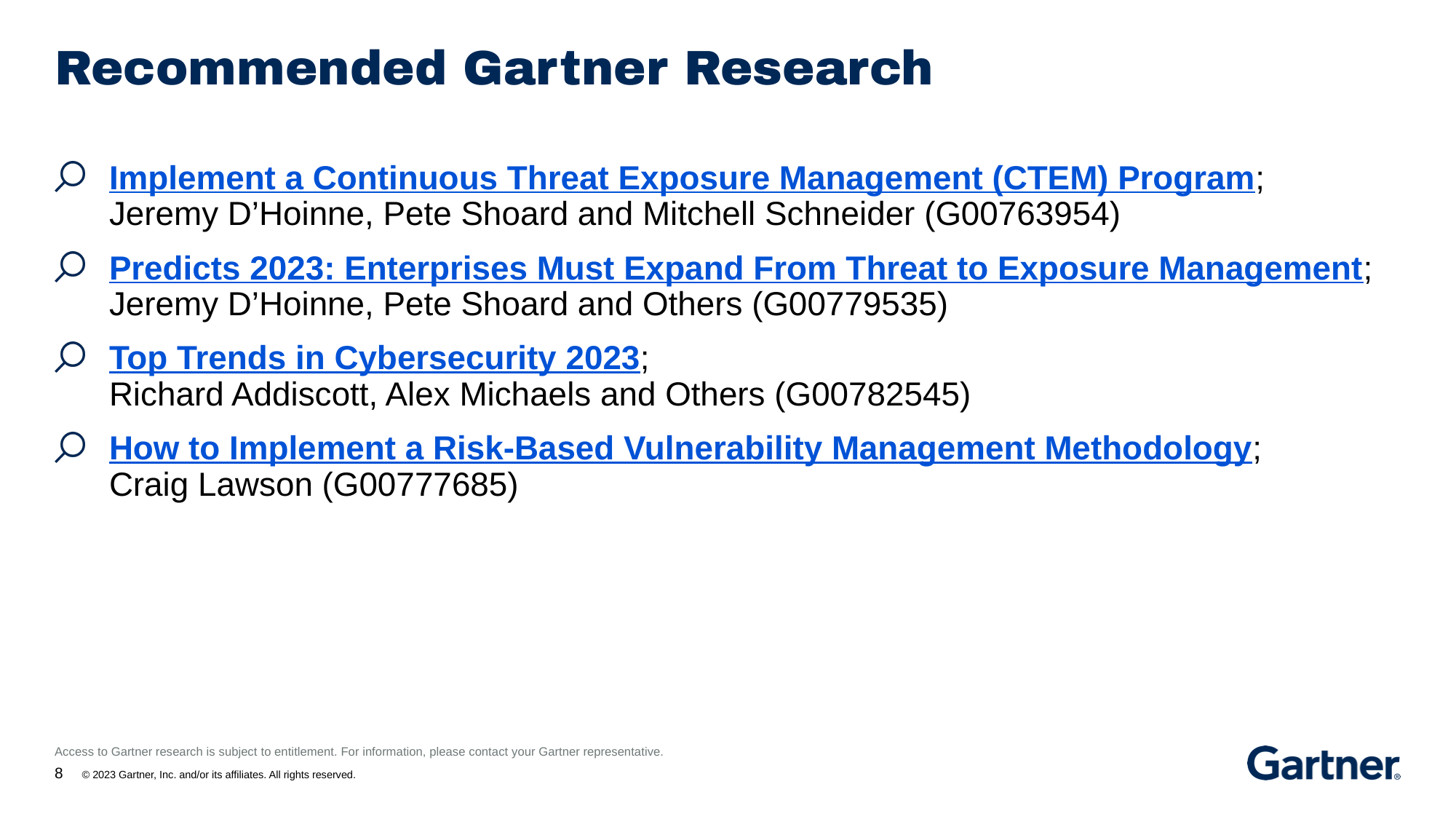

# Recommended Gartner Research
Implement a Continuous Threat Exposure Management (CTEM) Program;
Jeremy D’Hoinne, Pete Shoard and Mitchell Schneider (G00763954)
Predicts 2023: Enterprises Must Expand From Threat to Exposure Management;
Jeremy D’Hoinne, Pete Shoard and Others (G00779535)
Top Trends in Cybersecurity 2023;
Richard Addiscott, Alex Michaels and Others (G00782545)
How to Implement a Risk-Based Vulnerability Management Methodology;
Craig Lawson (G00777685)